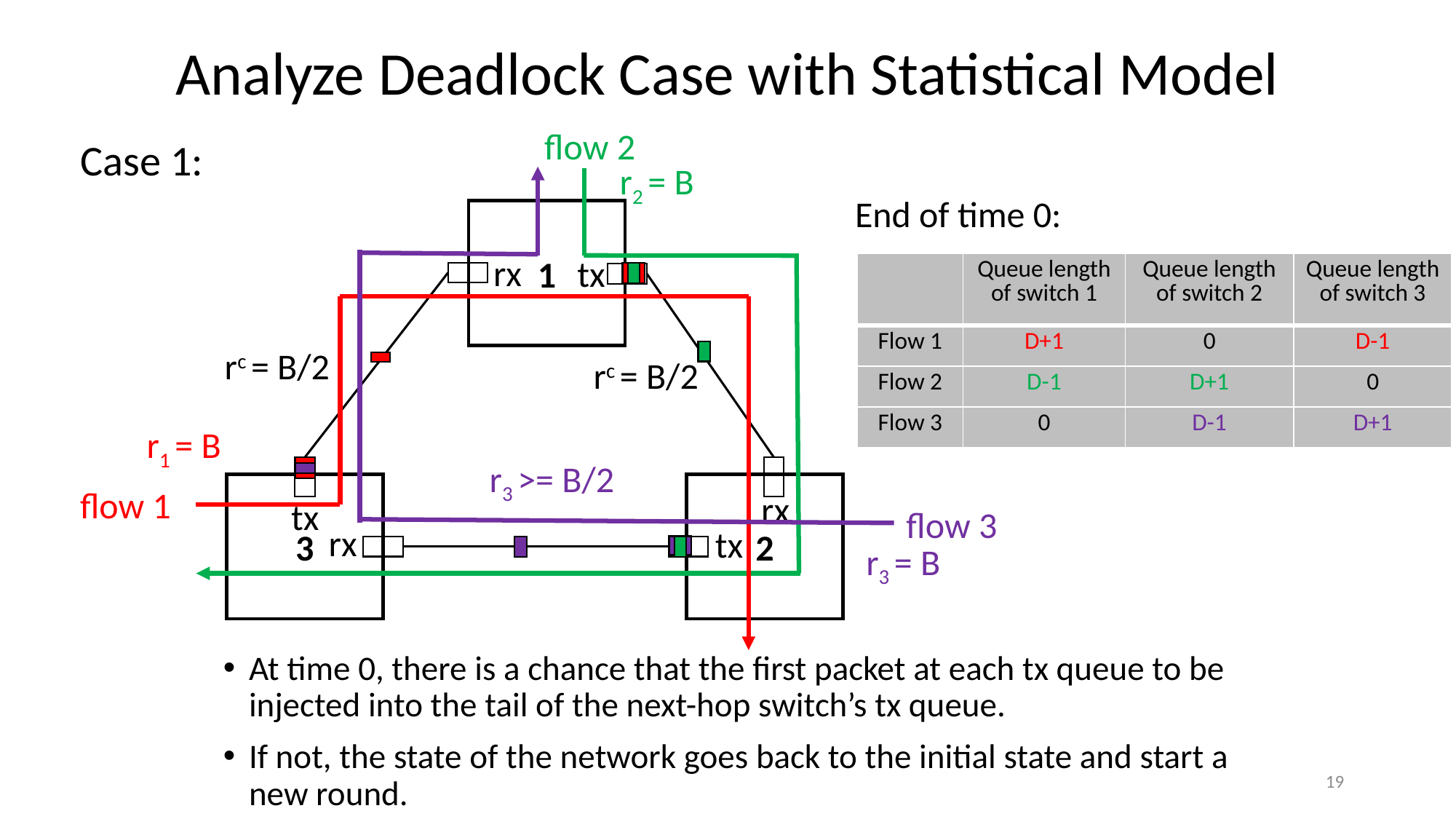

Analyze Deadlock Case with Statistical Model
flow 2
Case 1:
r2 = B
End of time 0:
1
rx
tx

|  | Queue length of switch 1 | Queue length of switch 2 | Queue length of switch 3 |
| --- | --- | --- | --- |
| Flow 1 | D+1 | 0 | D-1 |
| Flow 2 | D-1 | D+1 | 0 |
| Flow 3 | 0 | D-1 | D+1 |

rc = B/2

rc = B/2

r1 = B
r3 >= B/2

2
3
flow 1
rx
tx
flow 3
rx
tx

r3 = B

At time 0, there is a chance that the first packet at each tx queue to be injected into the tail of the next-hop switch’s tx queue.
If not, the state of the network goes back to the initial state and start a new round.

19